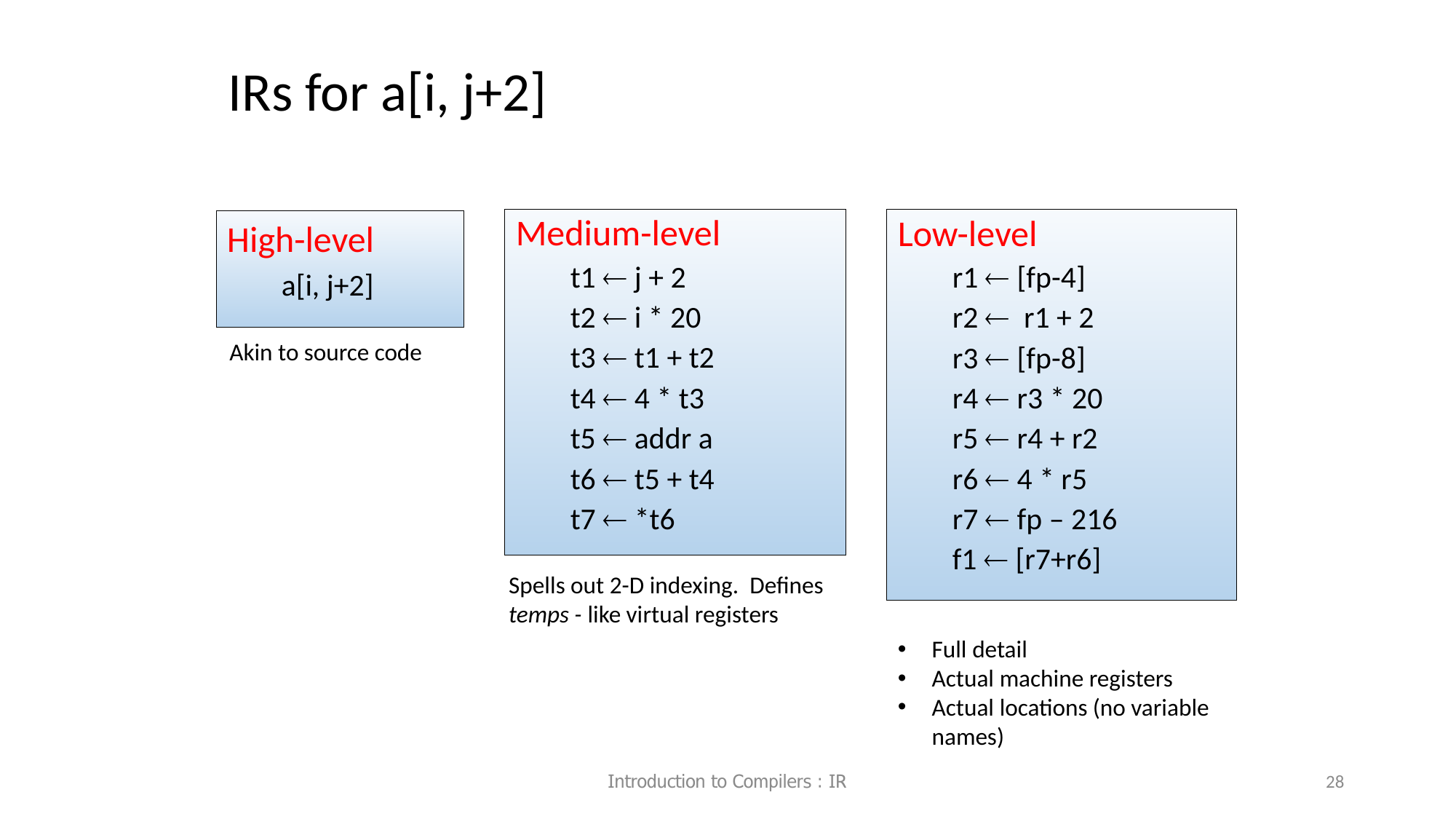

IRs for a[i, j+2]
Medium-level
t1 ← j + 2
t2 ← i * 20
t3 ← t1 + t2
t4 ← 4 * t3
t5 ← addr a
t6 ← t5 + t4
t7 ← *t6
Low-level
r1 ← [fp-4]
r2 ←  r1 + 2
r3 ← [fp-8]
r4 ← r3 * 20
r5 ← r4 + r2
r6 ← 4 * r5
r7 ← fp – 216
f1 ← [r7+r6]
High-level
a[i, j+2]
Akin to source code
Spells out 2-D indexing.  Defines temps - like virtual registers
Full detail
Actual machine registers
Actual locations (no variable names)
Introduction to Compilers : IR
28